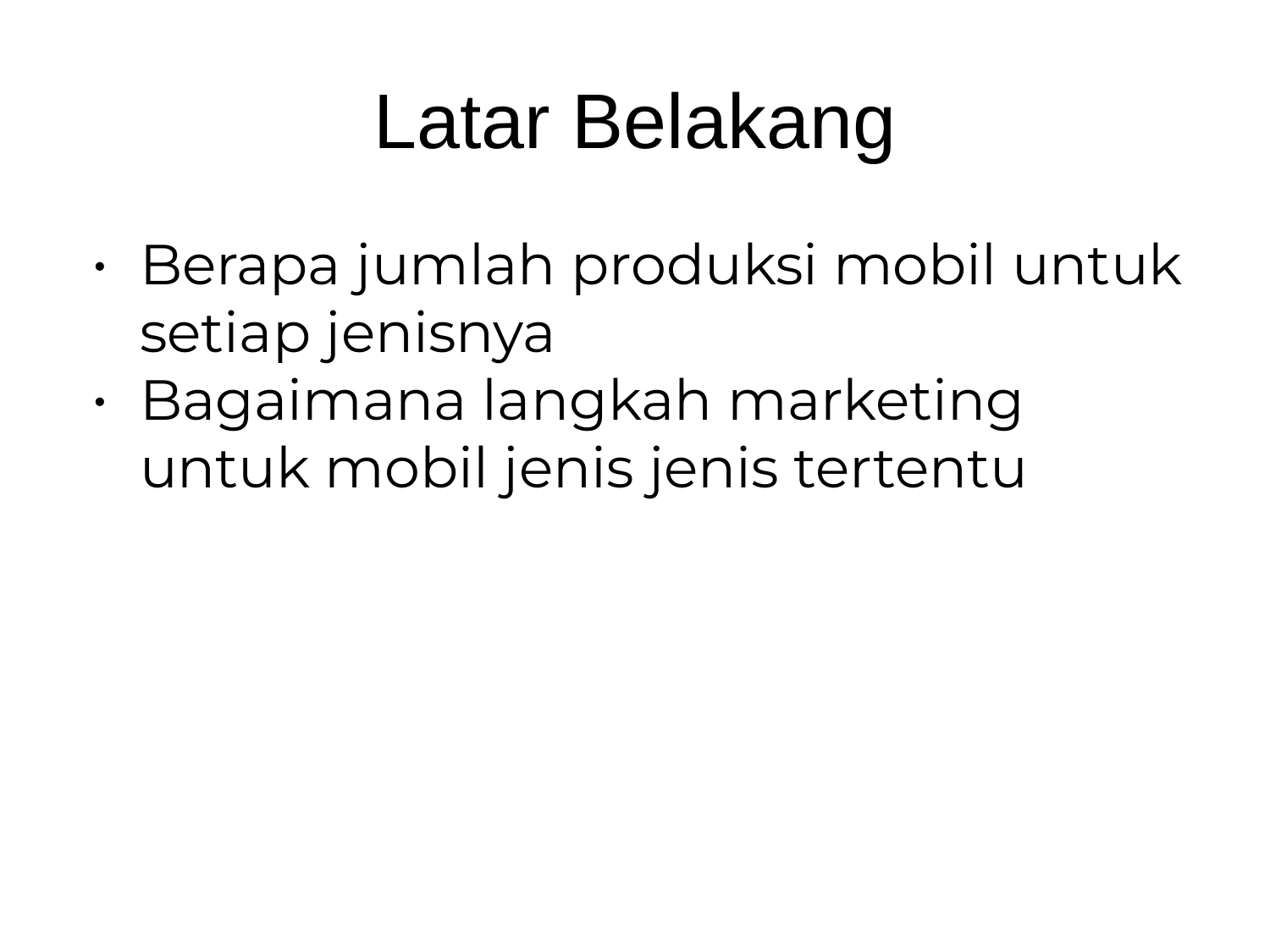

# Latar Belakang
Berapa jumlah produksi mobil untuk setiap jenisnya
Bagaimana langkah marketing untuk mobil jenis jenis tertentu